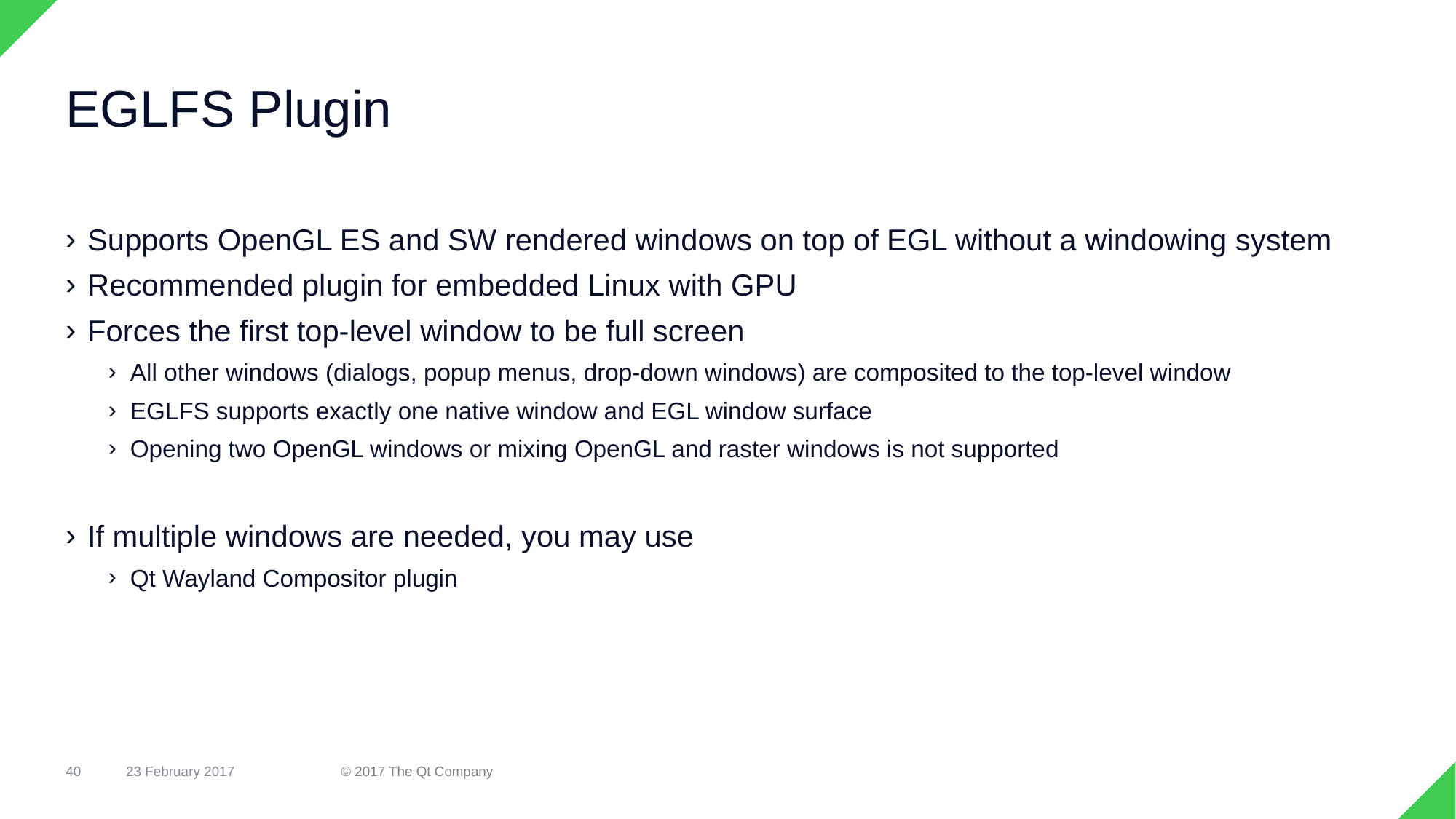

# EGLFS Plugin
Supports OpenGL ES and SW rendered windows on top of EGL without a windowing system
Recommended plugin for embedded Linux with GPU
Forces the first top-level window to be full screen
All other windows (dialogs, popup menus, drop-down windows) are composited to the top-level window
EGLFS supports exactly one native window and EGL window surface
Opening two OpenGL windows or mixing OpenGL and raster windows is not supported

If multiple windows are needed, you may use
Qt Wayland Compositor plugin
40
23 February 2017
© 2017 The Qt Company